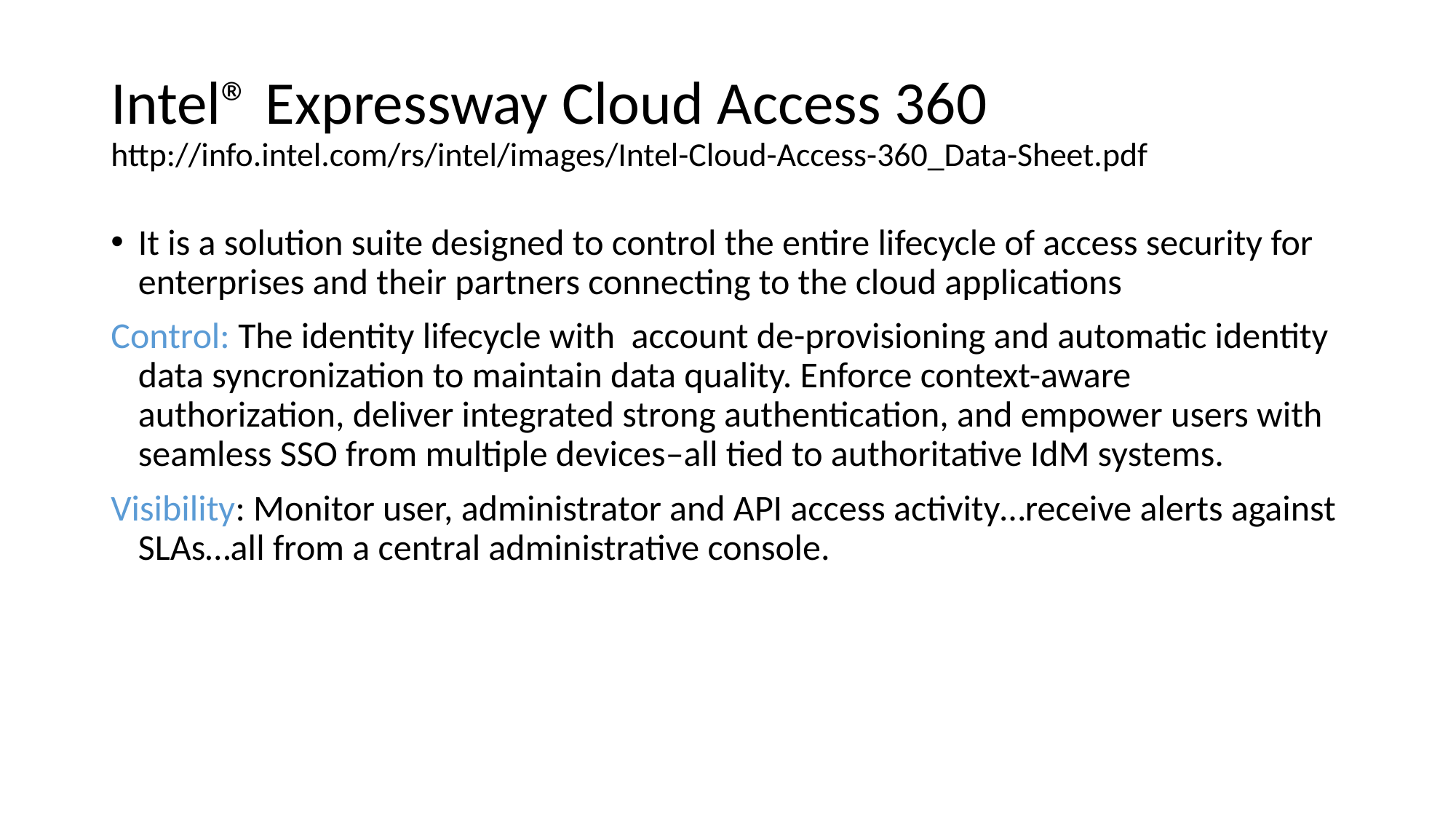

# Intel® Expressway Cloud Access 360 http://info.intel.com/rs/intel/images/Intel-Cloud-Access-360_Data-Sheet.pdf
It is a solution suite designed to control the entire lifecycle of access security for enterprises and their partners connecting to the cloud applications
Control: The identity lifecycle with  account de-provisioning and automatic identity data syncronization to maintain data quality. Enforce context-aware authorization, deliver integrated strong authentication, and empower users with seamless SSO from multiple devices–all tied to authoritative IdM systems.
Visibility: Monitor user, administrator and API access activity…receive alerts against SLAs…all from a central administrative console.